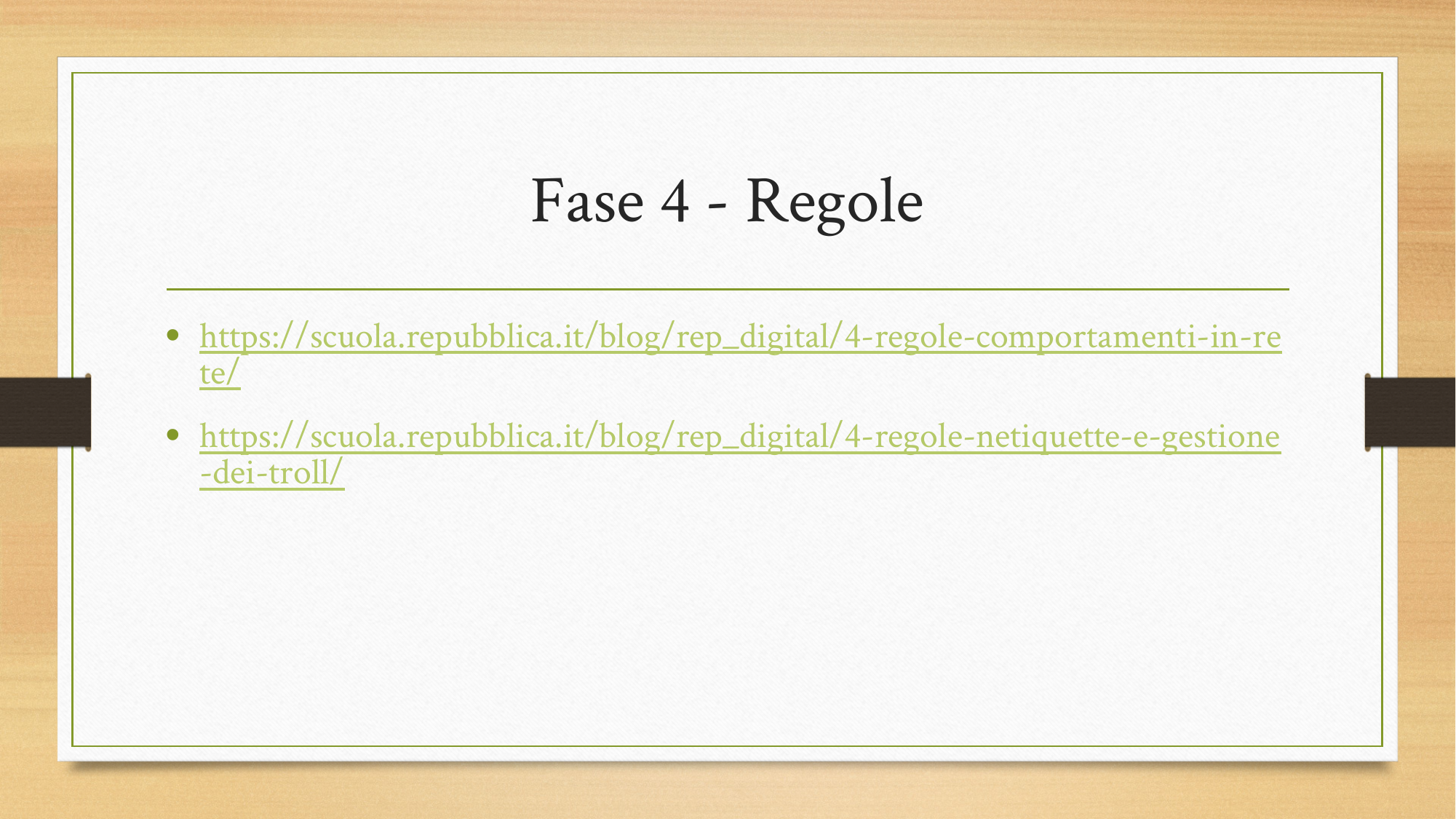

# Fase 4 - Regole
https://scuola.repubblica.it/blog/rep_digital/4-regole-comportamenti-in-rete/
https://scuola.repubblica.it/blog/rep_digital/4-regole-netiquette-e-gestione-dei-troll/